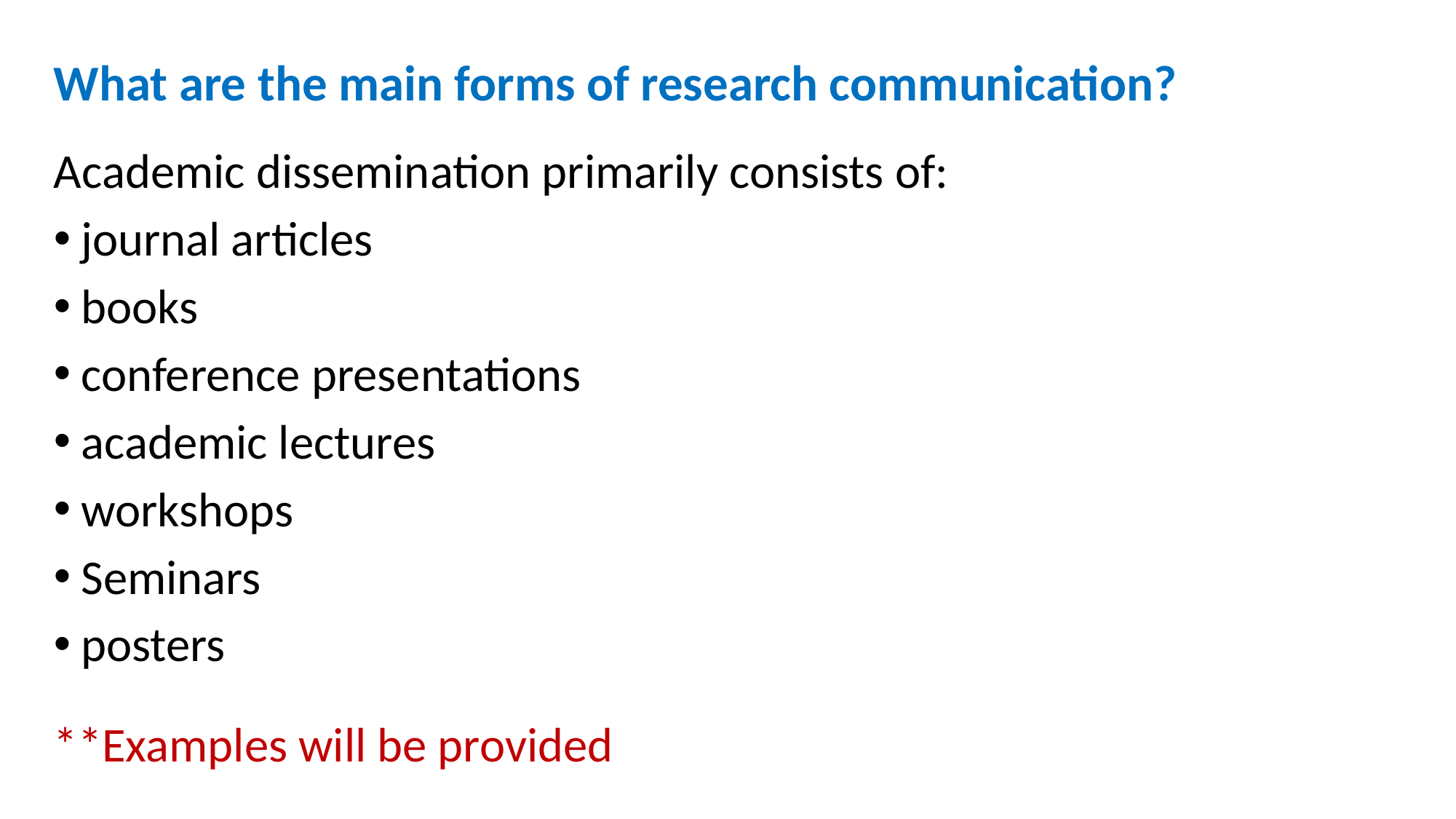

# What are the main forms of research communication?
Academic dissemination primarily consists of:
journal articles
books
conference presentations
academic lectures
workshops
Seminars
posters
**Examples will be provided